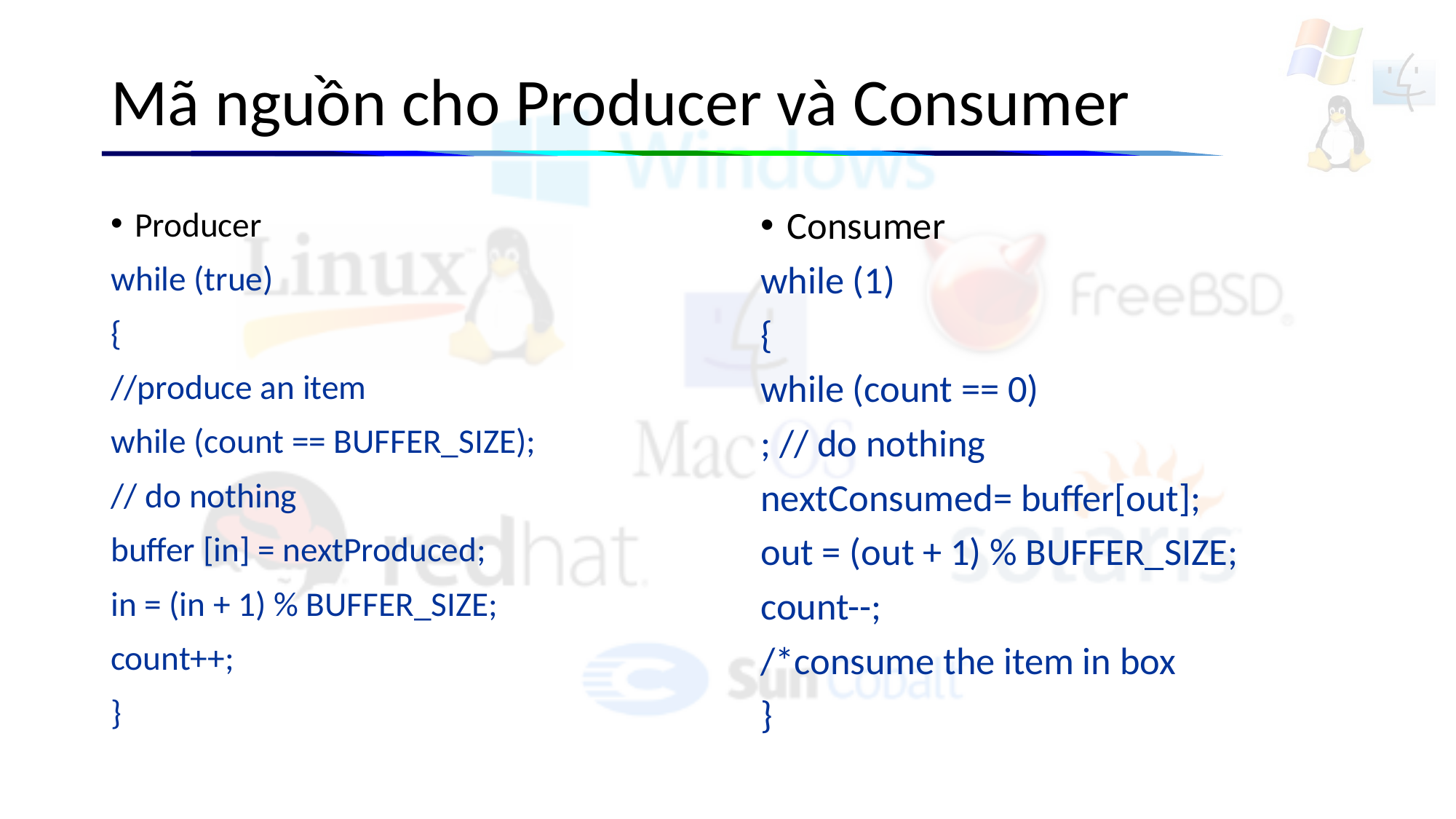

# Mã nguồn cho Producer và Consumer
Consumer
while (1)
{
while (count == 0)
; // do nothing
nextConsumed= buffer[out];
out = (out + 1) % BUFFER_SIZE;
count--;
/*consume the item in box
}
Producer
while (true)
{
//produce an item
while (count == BUFFER_SIZE);
// do nothing
buffer [in] = nextProduced;
in = (in + 1) % BUFFER_SIZE;
count++;
}